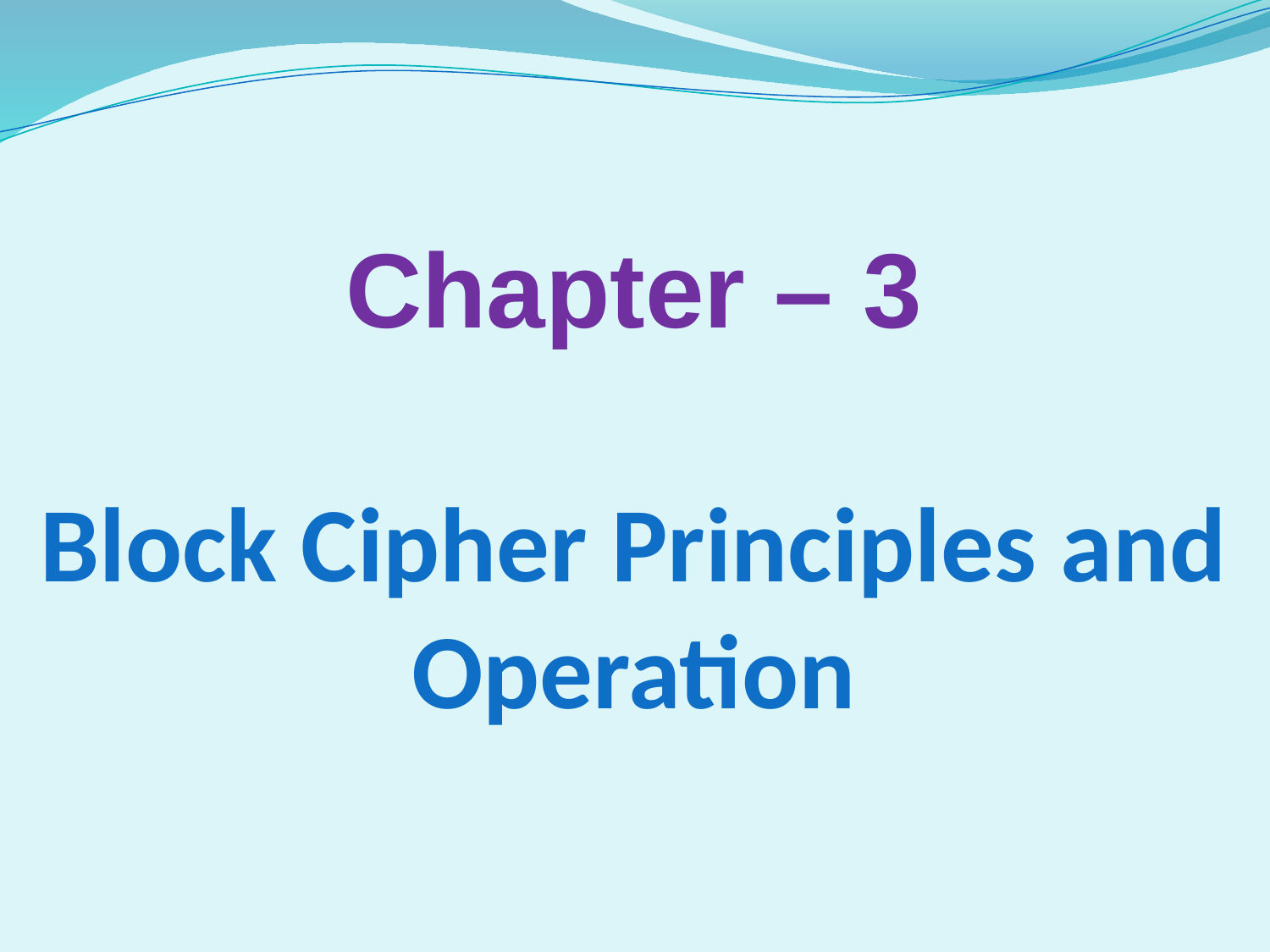

# Chapter – 3 Block Cipher Principles and Operation